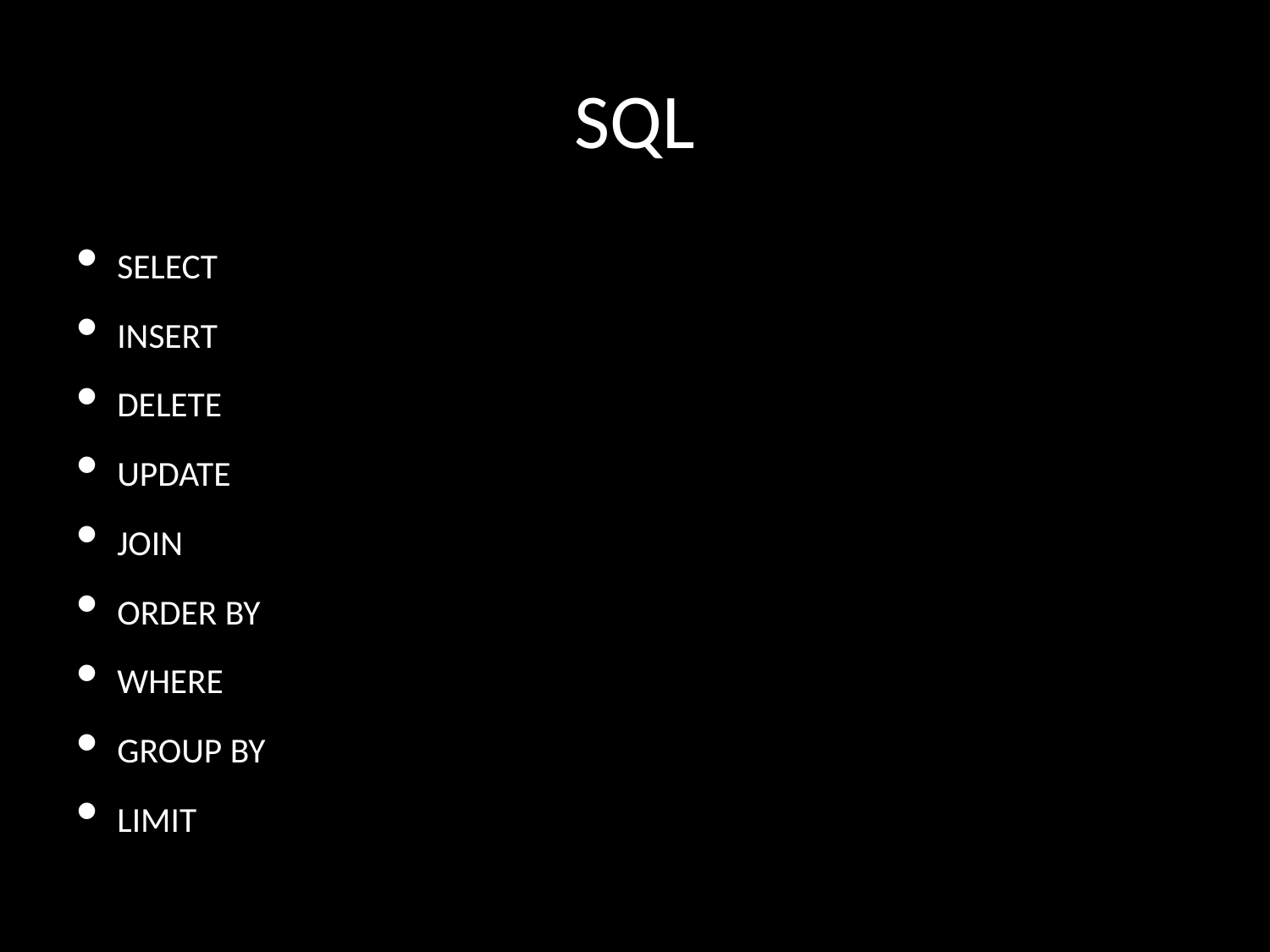

# SQL
SELECT
INSERT
DELETE
UPDATE
JOIN
ORDER BY
WHERE
GROUP BY
LIMIT